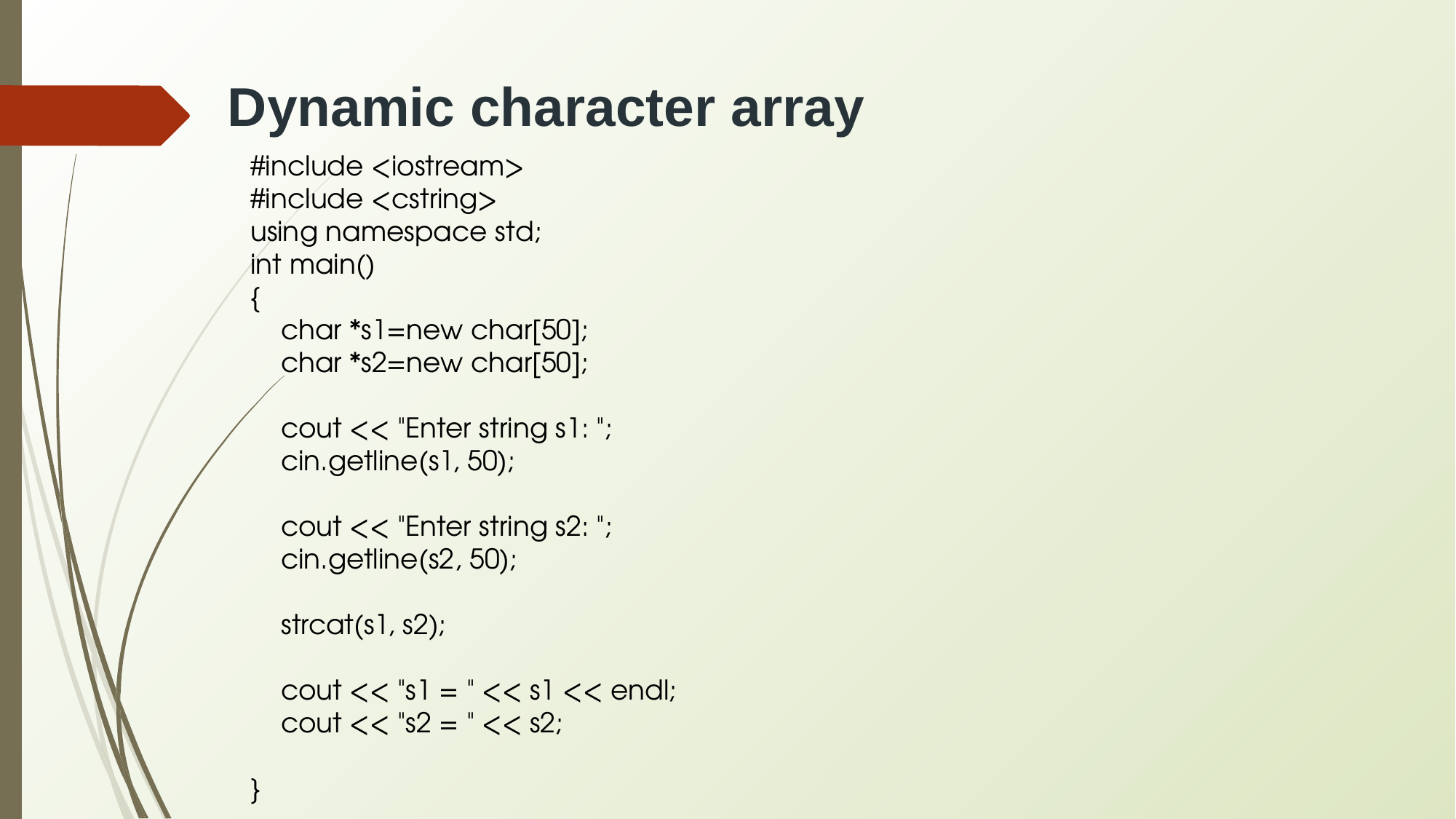

# Dynamic character array
#include <iostream>
#include <cstring>
using namespace std;
int main()
{
    char *s1=new char[50];
    char *s2=new char[50];

    cout << "Enter string s1: ";
    cin.getline(s1, 50);

    cout << "Enter string s2: ";
    cin.getline(s2, 50);

    strcat(s1, s2);

    cout << "s1 = " << s1 << endl;
    cout << "s2 = " << s2;

}